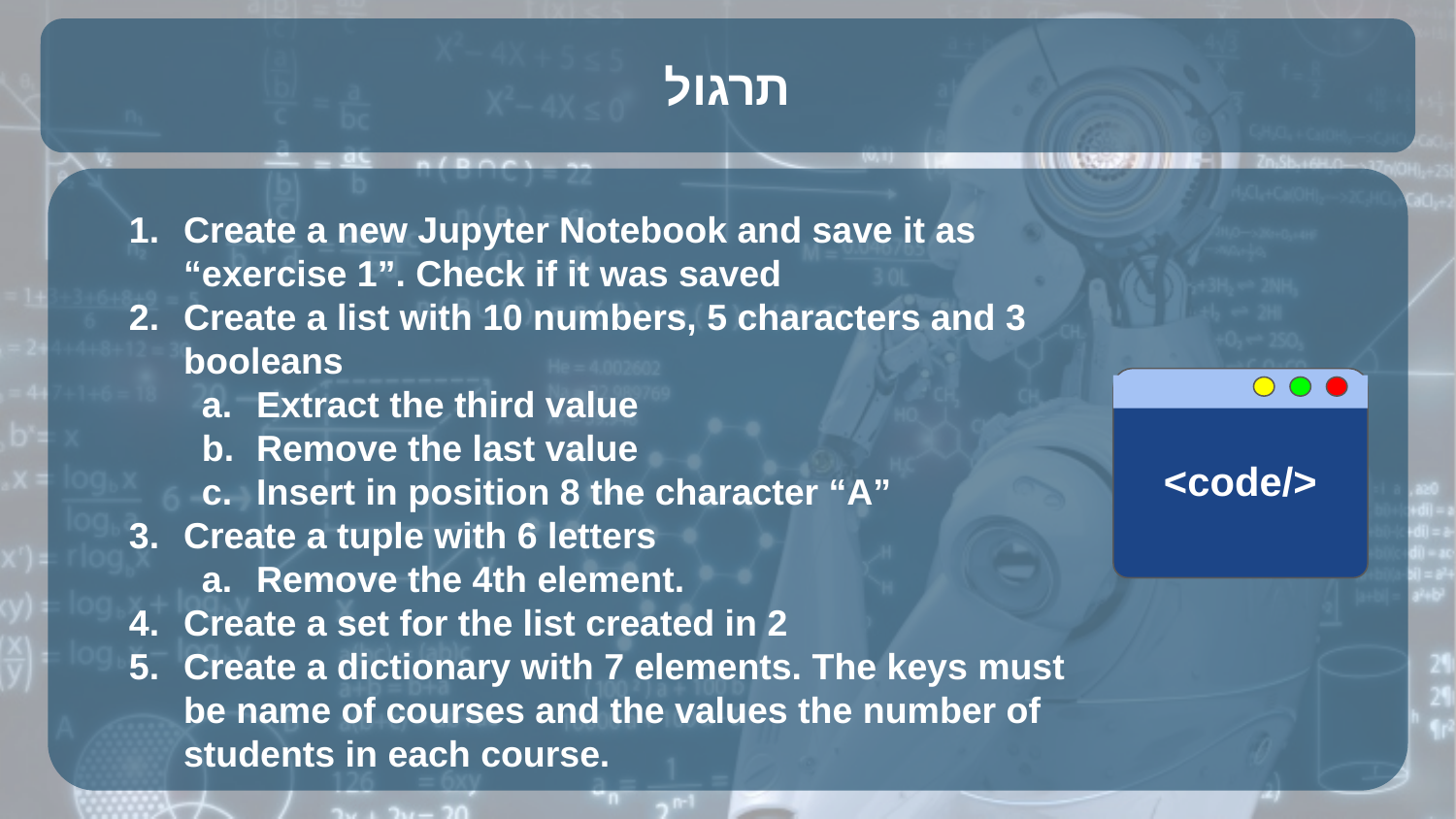

# תרגול
Create a new Jupyter Notebook and save it as “exercise 1”. Check if it was saved
Create a list with 10 numbers, 5 characters and 3 booleans
Extract the third value
Remove the last value
Insert in position 8 the character “A”
Create a tuple with 6 letters
Remove the 4th element.
Create a set for the list created in 2
Create a dictionary with 7 elements. The keys must be name of courses and the values the number of students in each course.

<code/>